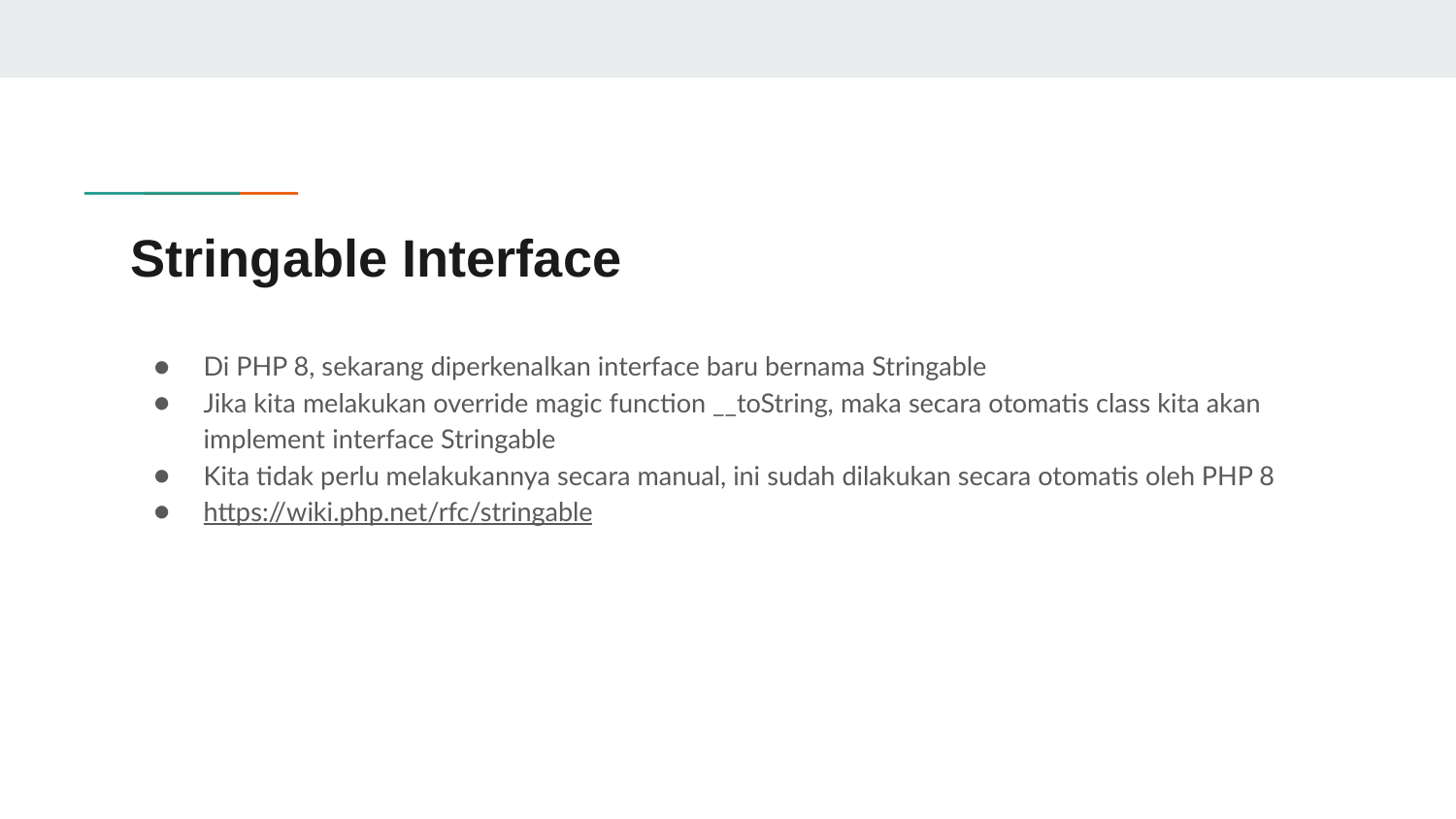

# Stringable Interface
Di PHP 8, sekarang diperkenalkan interface baru bernama Stringable
Jika kita melakukan override magic function __toString, maka secara otomatis class kita akan implement interface Stringable
Kita tidak perlu melakukannya secara manual, ini sudah dilakukan secara otomatis oleh PHP 8
https://wiki.php.net/rfc/stringable